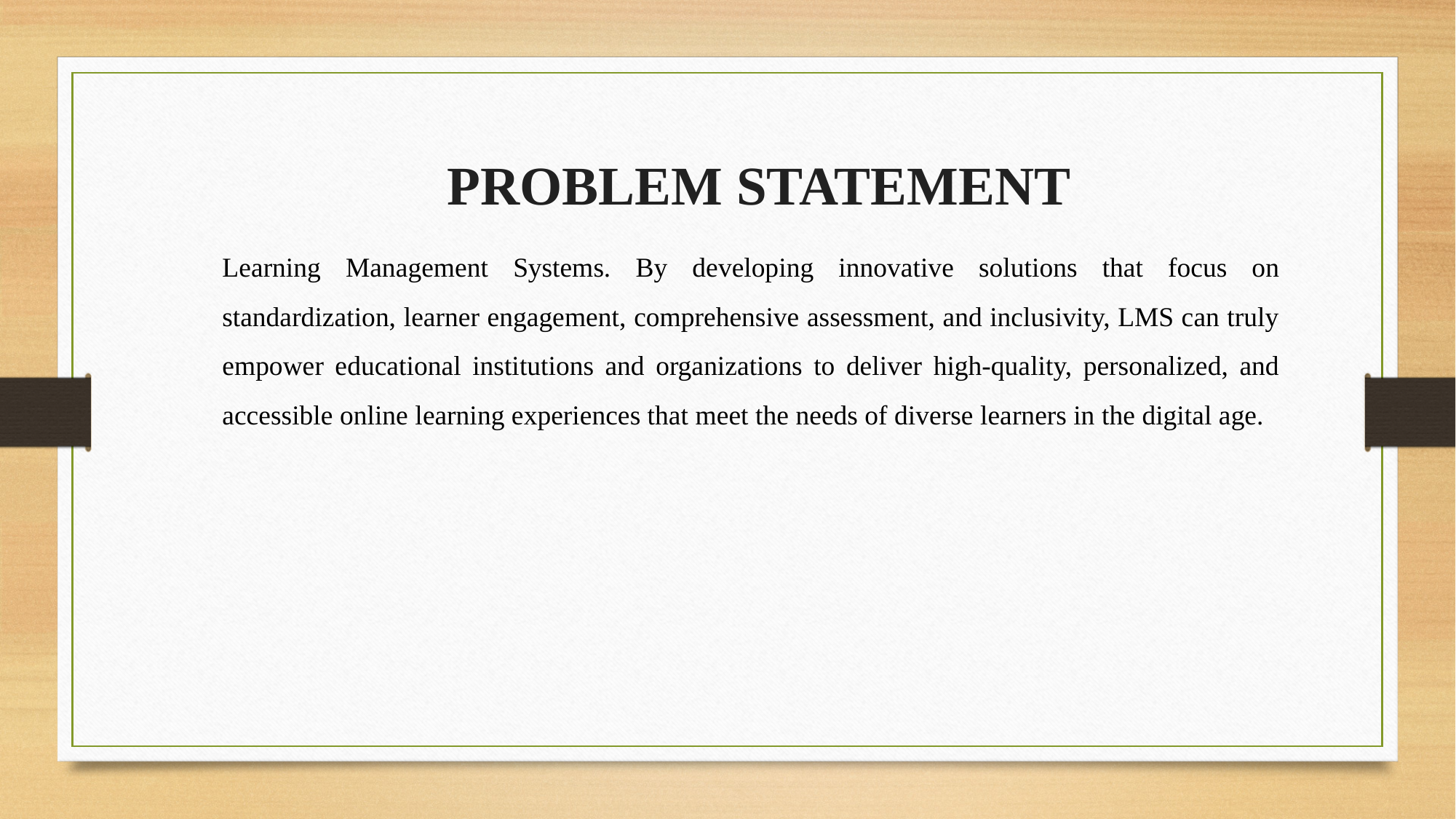

PROBLEM STATEMENT
Learning Management Systems. By developing innovative solutions that focus on standardization, learner engagement, comprehensive assessment, and inclusivity, LMS can truly empower educational institutions and organizations to deliver high-quality, personalized, and accessible online learning experiences that meet the needs of diverse learners in the digital age.